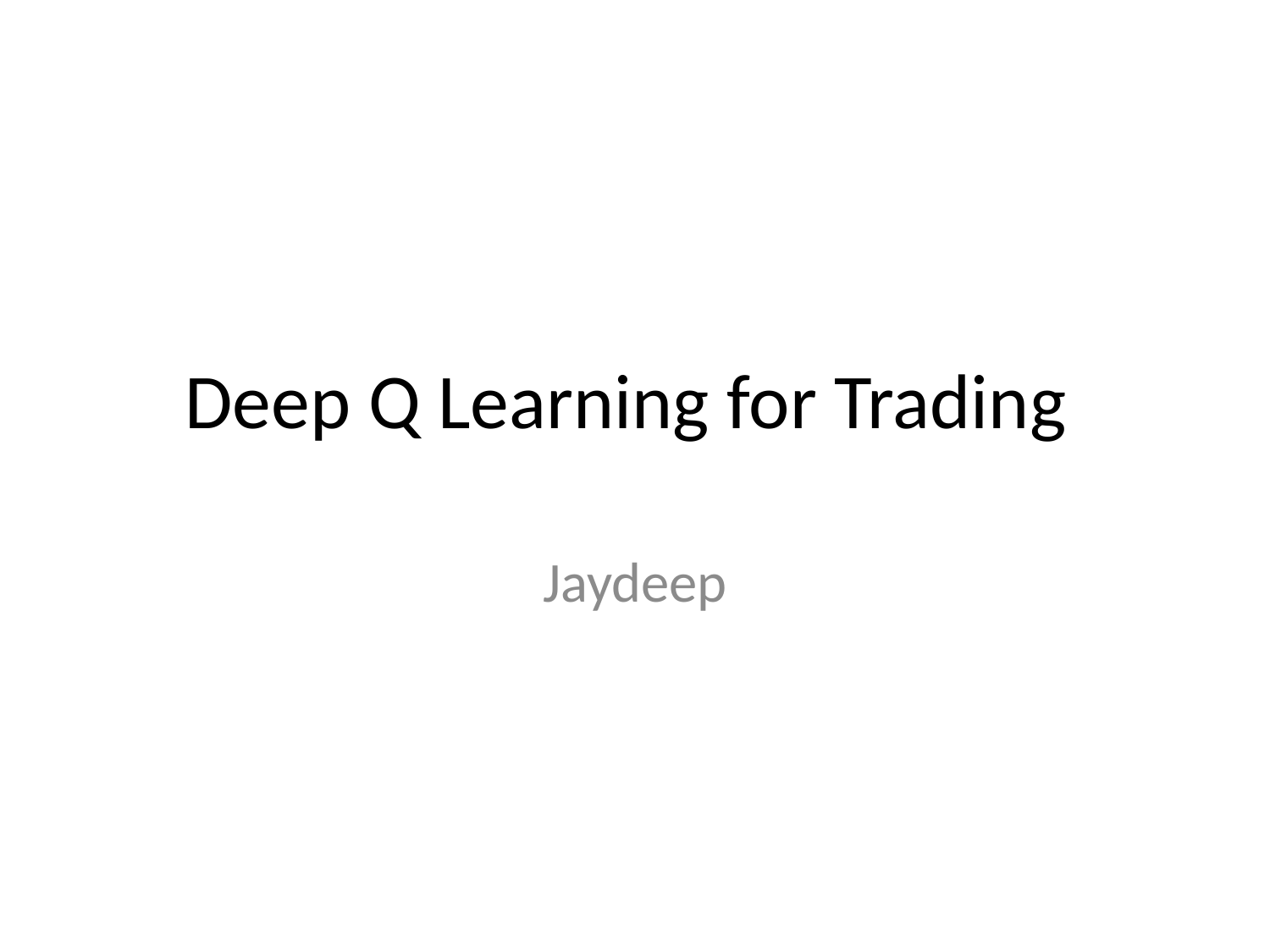

# Deep Q Learning for Trading
Jaydeep